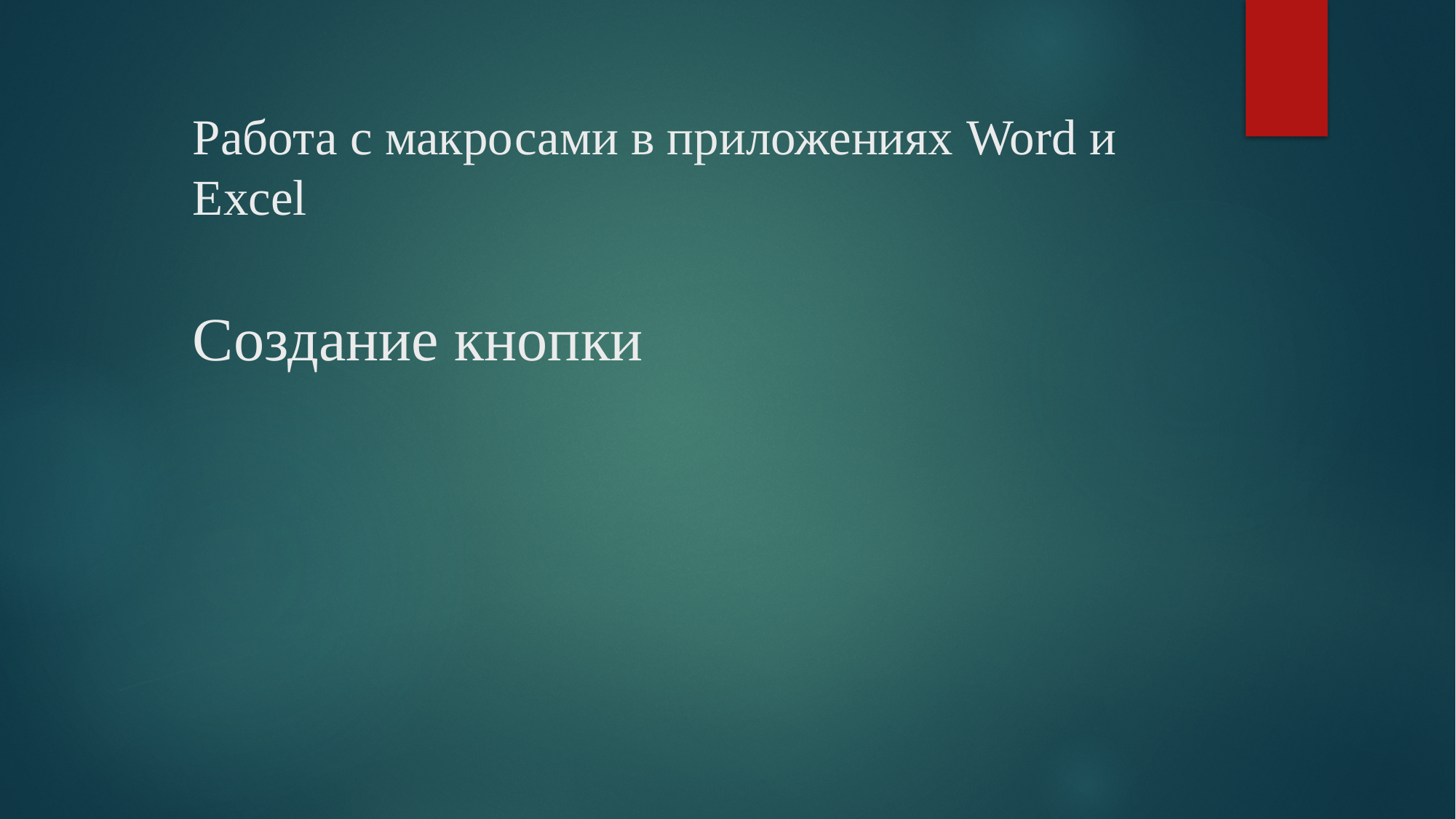

# Работа с макросами в приложениях Word и Excel Создание кнопки